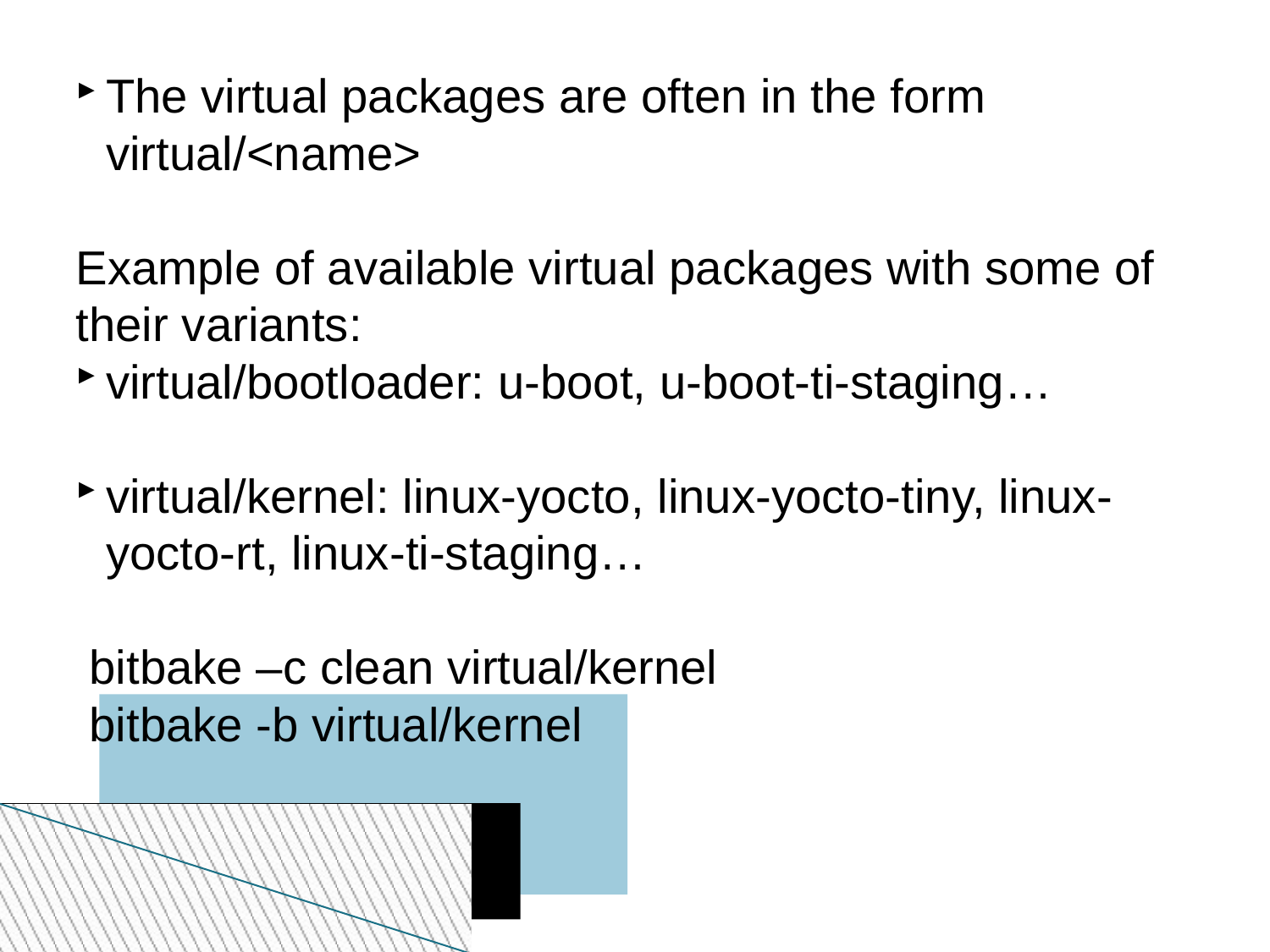

The virtual packages are often in the form virtual/<name>

Example of available virtual packages with some of their variants:
virtual/bootloader: u-boot, u-boot-ti-staging…

virtual/kernel: linux-yocto, linux-yocto-tiny, linux-yocto-rt, linux-ti-staging…

 bitbake –c clean virtual/kernel
 bitbake -b virtual/kernel